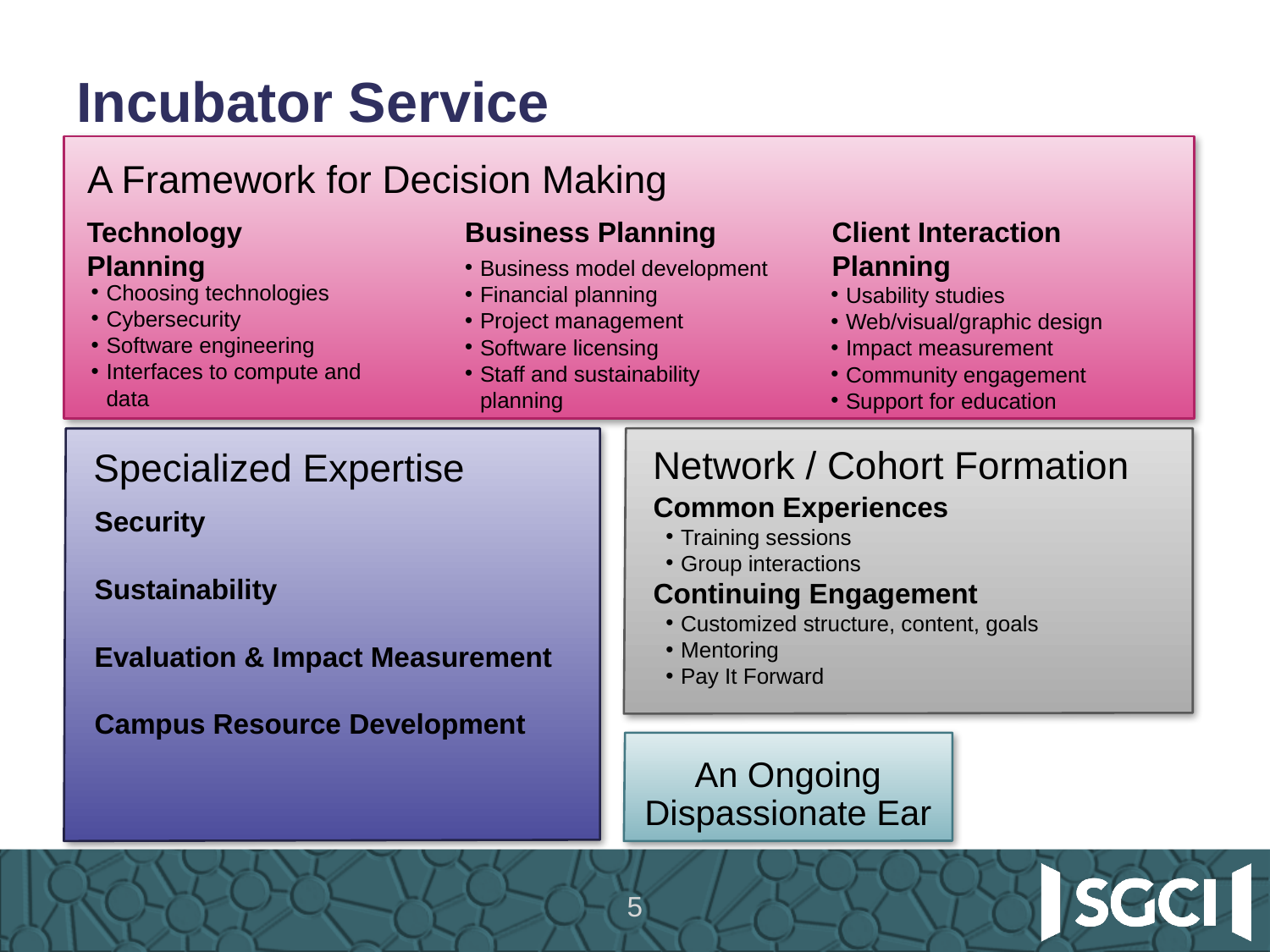

# Incubator Service

A Framework for Decision Making
Technology Planning
Business Planning
Client Interaction Planning
Business model development
Financial planning
Project management
Software licensing
Staff and sustainability planning
Choosing technologies
Cybersecurity
Software engineering
Interfaces to compute and data
Usability studies
Web/visual/graphic design
Impact measurement
Community engagement
Support for education

Network / Cohort Formation
Specialized Expertise
Common Experiences
Training sessions
Group interactions
Continuing Engagement
Customized structure, content, goals
Mentoring
Pay It Forward
Security

Sustainability

Evaluation & Impact Measurement

Campus Resource Development

An Ongoing Dispassionate Ear
5